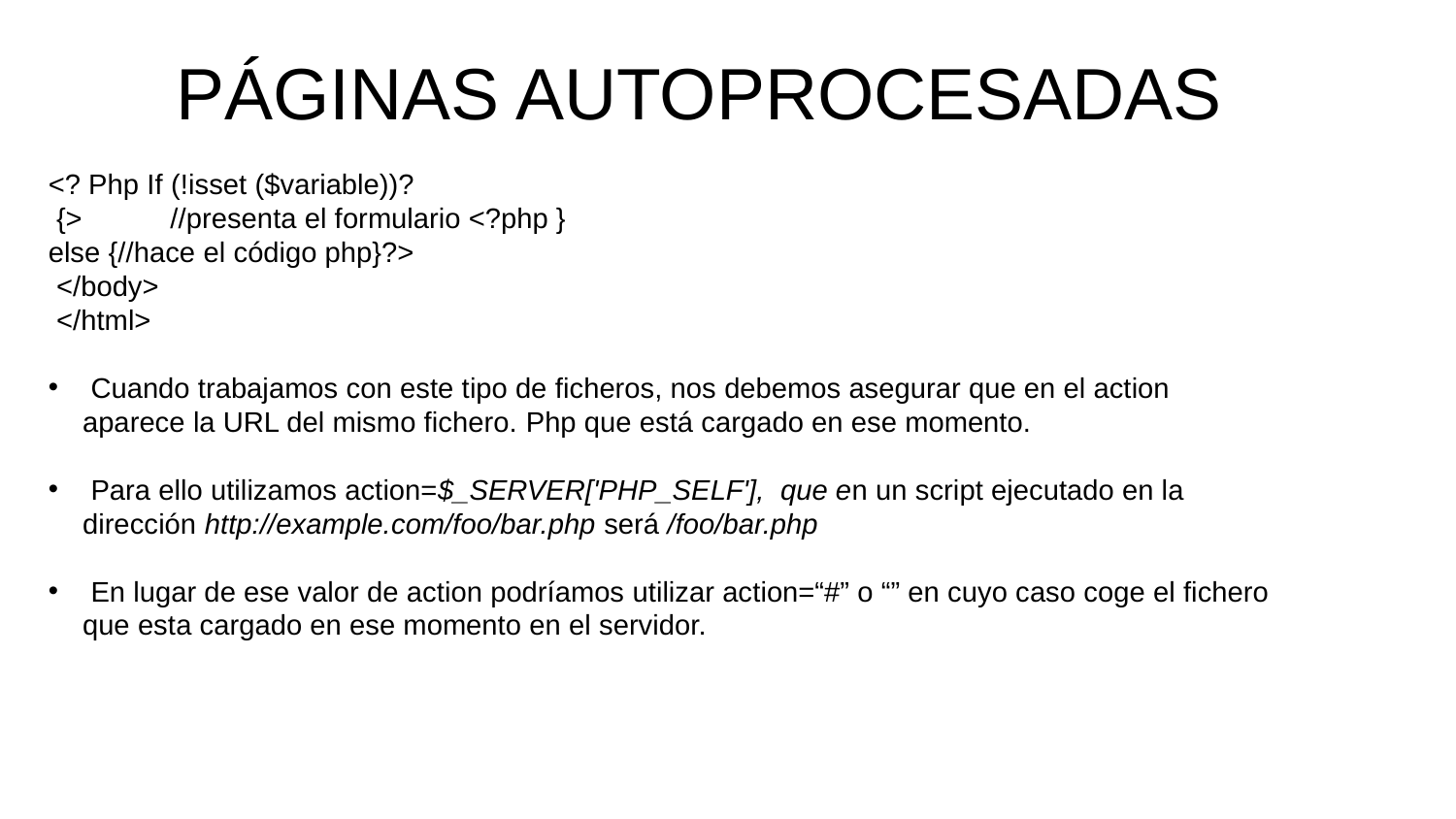

# PÁGINAS AUTOPROCESADAS
<? Php If (!isset ($variable))?
 {>           //presenta el formulario <?php }
else {//hace el código php}?>
 </body>
 </html>

 Cuando trabajamos con este tipo de ficheros, nos debemos asegurar que en el action aparece la URL del mismo fichero. Php que está cargado en ese momento.

 Para ello utilizamos action=$_SERVER['PHP_SELF'],  que en un script ejecutado en la dirección http://example.com/foo/bar.php será /foo/bar.php

 En lugar de ese valor de action podríamos utilizar action=“#” o “” en cuyo caso coge el fichero que esta cargado en ese momento en el servidor.